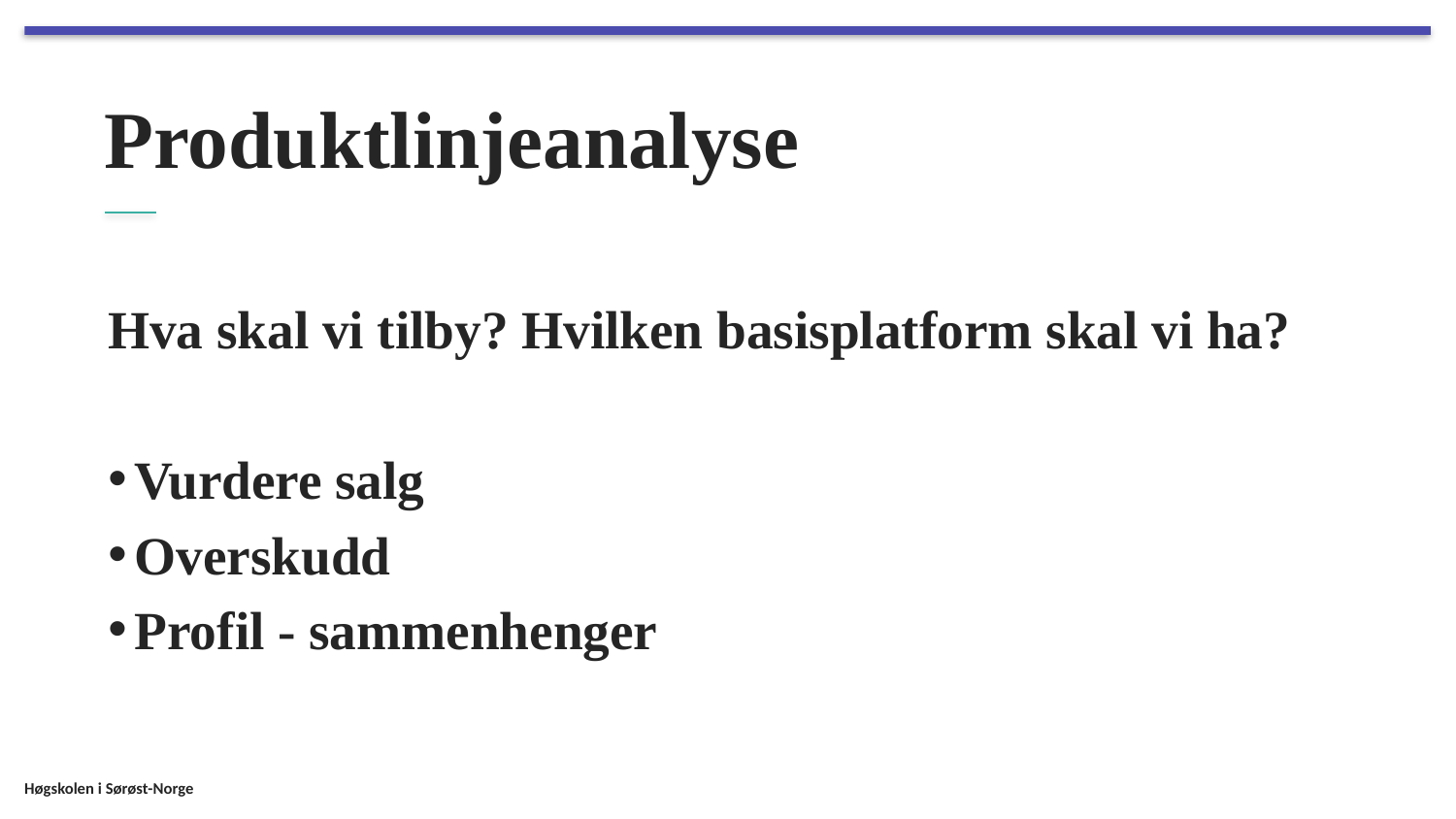

# Produktlinjeanalyse
Hva skal vi tilby? Hvilken basisplatform skal vi ha?

Vurdere salg
Overskudd
Profil - sammenhenger